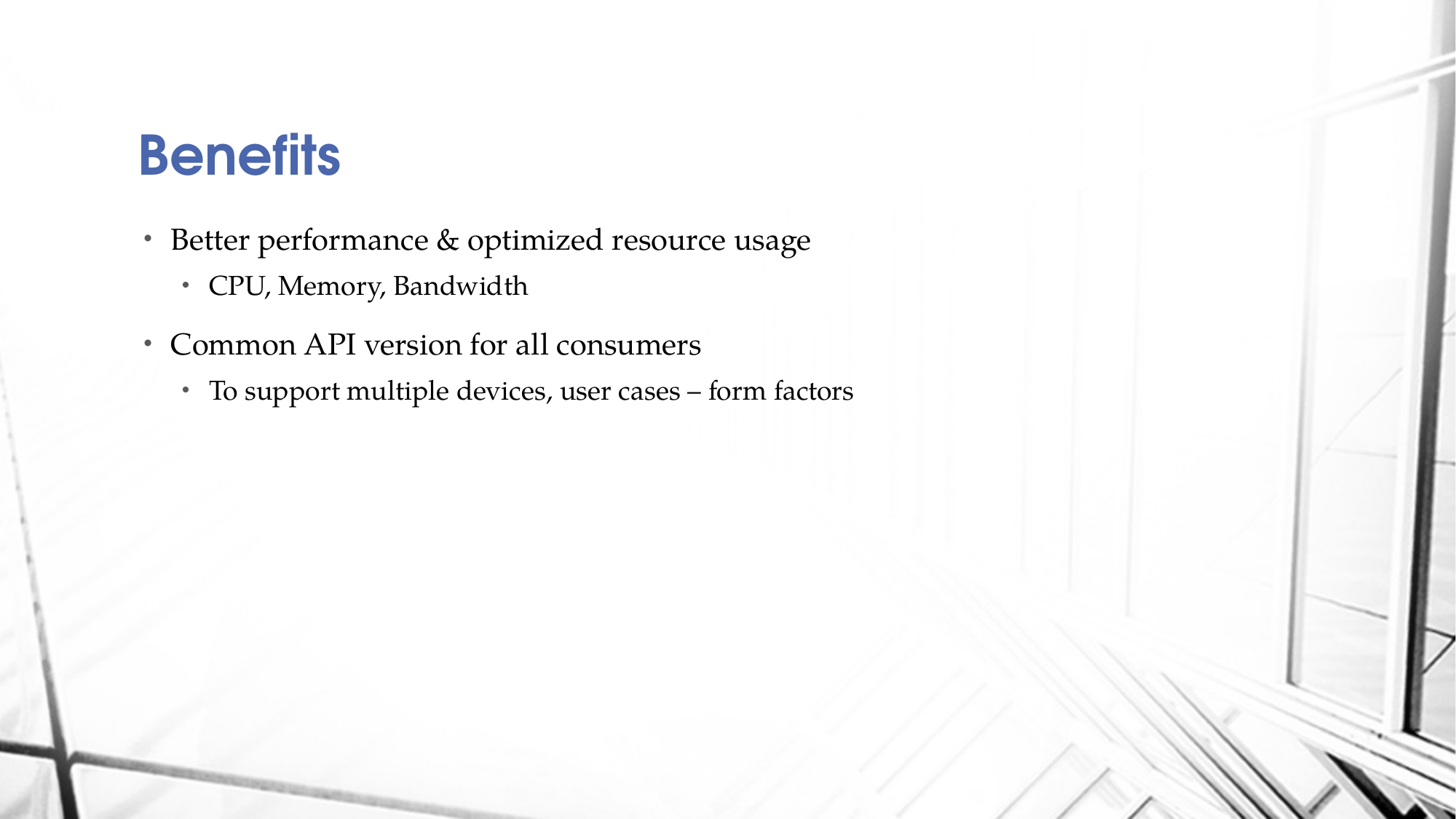

# Benefits
Better performance & optimized resource usage
CPU, Memory, Bandwidth
Common API version for all consumers
To support multiple devices, user cases – form factors